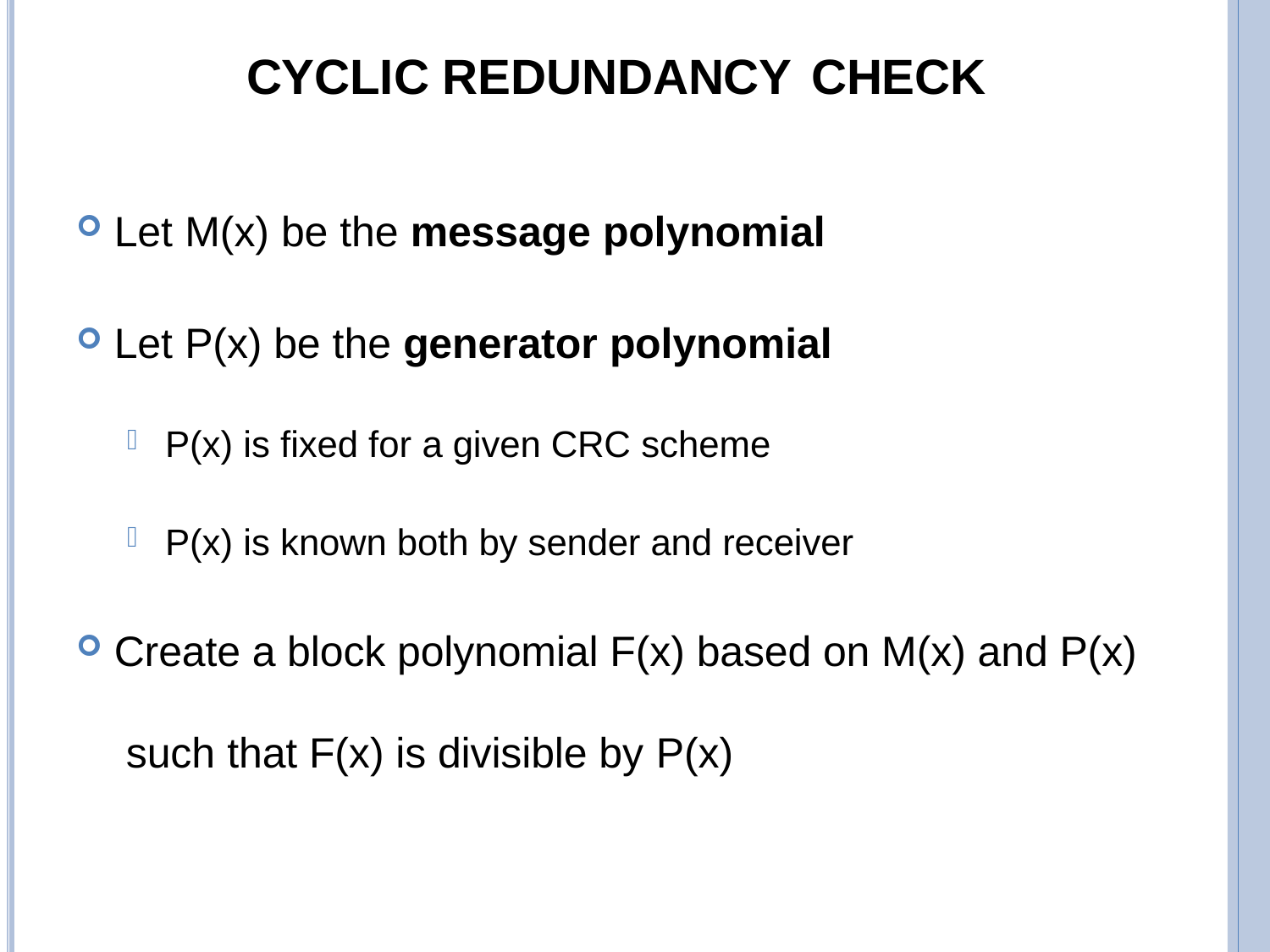

# CYCLIC REDUNDANCY CHECK
Let M(x) be the message polynomial
Let P(x) be the generator polynomial
P(x) is fixed for a given CRC scheme
P(x) is known both by sender and receiver
Create a block polynomial F(x) based on M(x) and P(x)  such that F(x) is divisible by P(x)